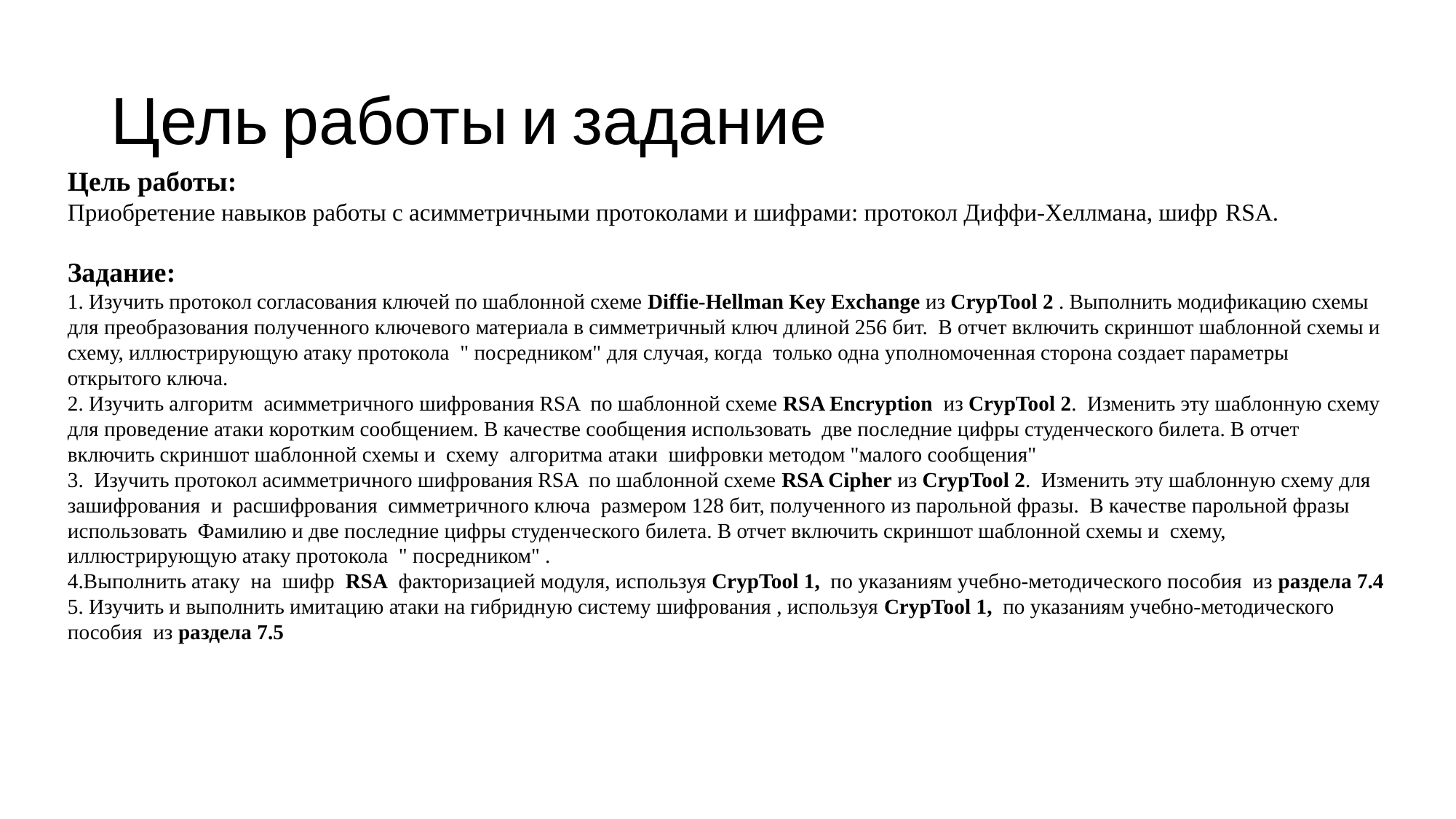

# Цель работы и задание
Цель работы:
Приобретение навыков работы с асимметричными протоколами и шифрами: протокол Диффи-Хеллмана, шифр RSA.

Задание:
1. Изучить протокол согласования ключей по шаблонной схеме Diffie-Hellman Key Exchange из CrypTool 2 . Выполнить модификацию схемы для преобразования полученного ключевого материала в симметричный ключ длиной 256 бит.  В отчет включить скриншот шаблонной схемы и  схему, иллюстрирующую атаку протокола  " посредником" для случая, когда  только одна уполномоченная сторона создает параметры открытого ключа.
2. Изучить алгоритм  асимметричного шифрования RSA  по шаблонной схеме RSA Encryption  из CrypTool 2.  Изменить эту шаблонную схему для проведение атаки коротким сообщением. В качестве сообщения использовать  две последние цифры студенческого билета. В отчет включить скриншот шаблонной схемы и  схему  алгоритма атаки  шифровки методом "малого сообщения"  
3.  Изучить протокол асимметричного шифрования RSA  по шаблонной схеме RSA Cipher из CrypTool 2.  Изменить эту шаблонную схему для зашифрования  и  расшифрования  симметричного ключа  размером 128 бит, полученного из парольной фразы.  В качестве парольной фразы использовать  Фамилию и две последние цифры студенческого билета. В отчет включить скриншот шаблонной схемы и  схему, иллюстрирующую атаку протокола  " посредником" .
4.Выполнить атаку  на  шифр  RSA  факторизацией модуля, используя CrypTool 1,  по указаниям учебно-методического пособия  из раздела 7.4
5. Изучить и выполнить имитацию атаки на гибридную систему шифрования , используя CrypTool 1,  по указаниям учебно-методического пособия  из раздела 7.5